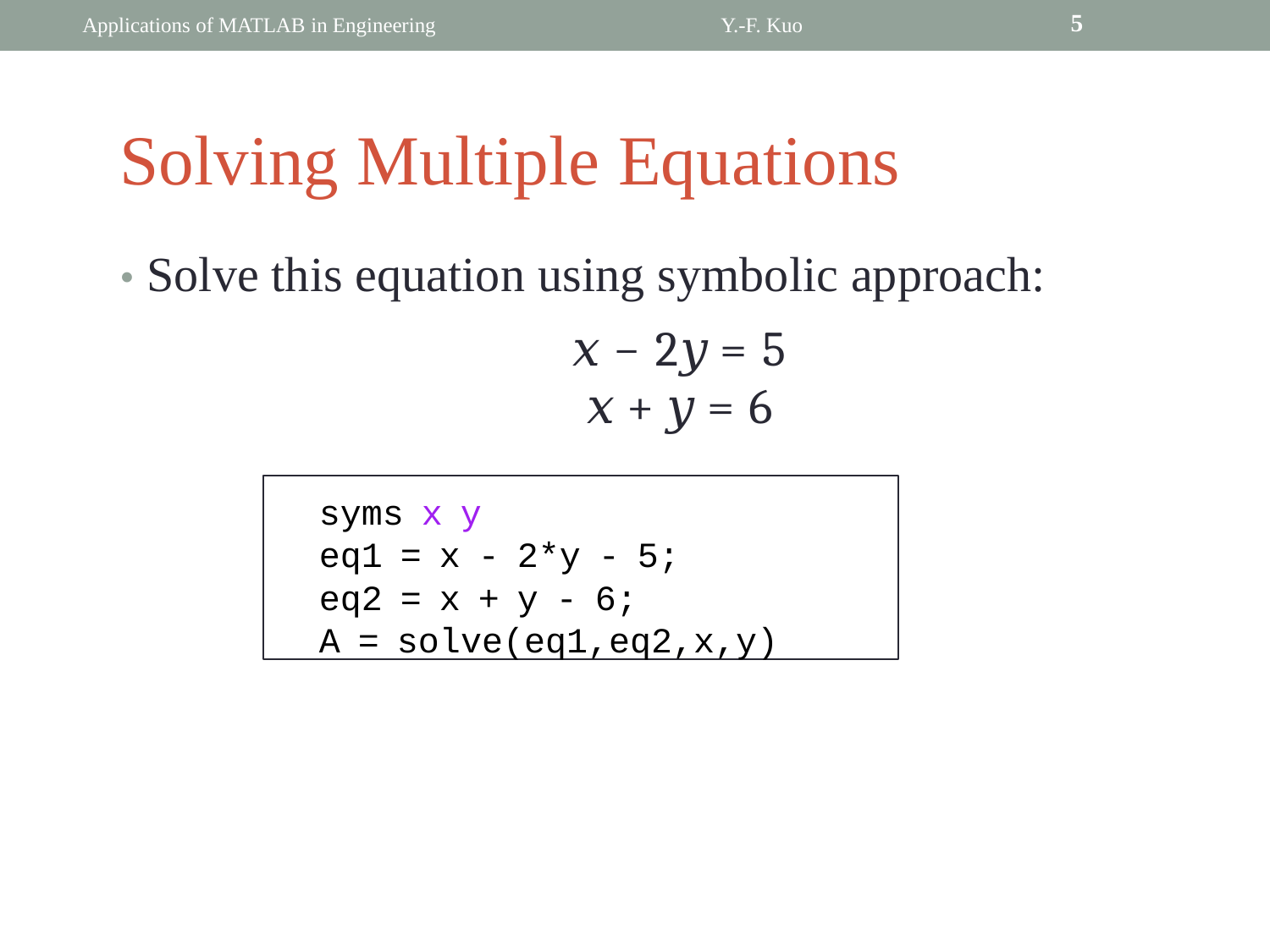

5
Applications of MATLAB in Engineering
Y.-F. Kuo

Solving Multiple Equations

• Solve this equation using symbolic approach:

		𝑥 − 2𝑦 = 5
			𝑥 + 𝑦 = 6

	syms  x  y
	eq1  =  x  -  2*y  -  5;
	eq2  =  x  +  y  -  6;
	A  =  solve(eq1,eq2,x,y)